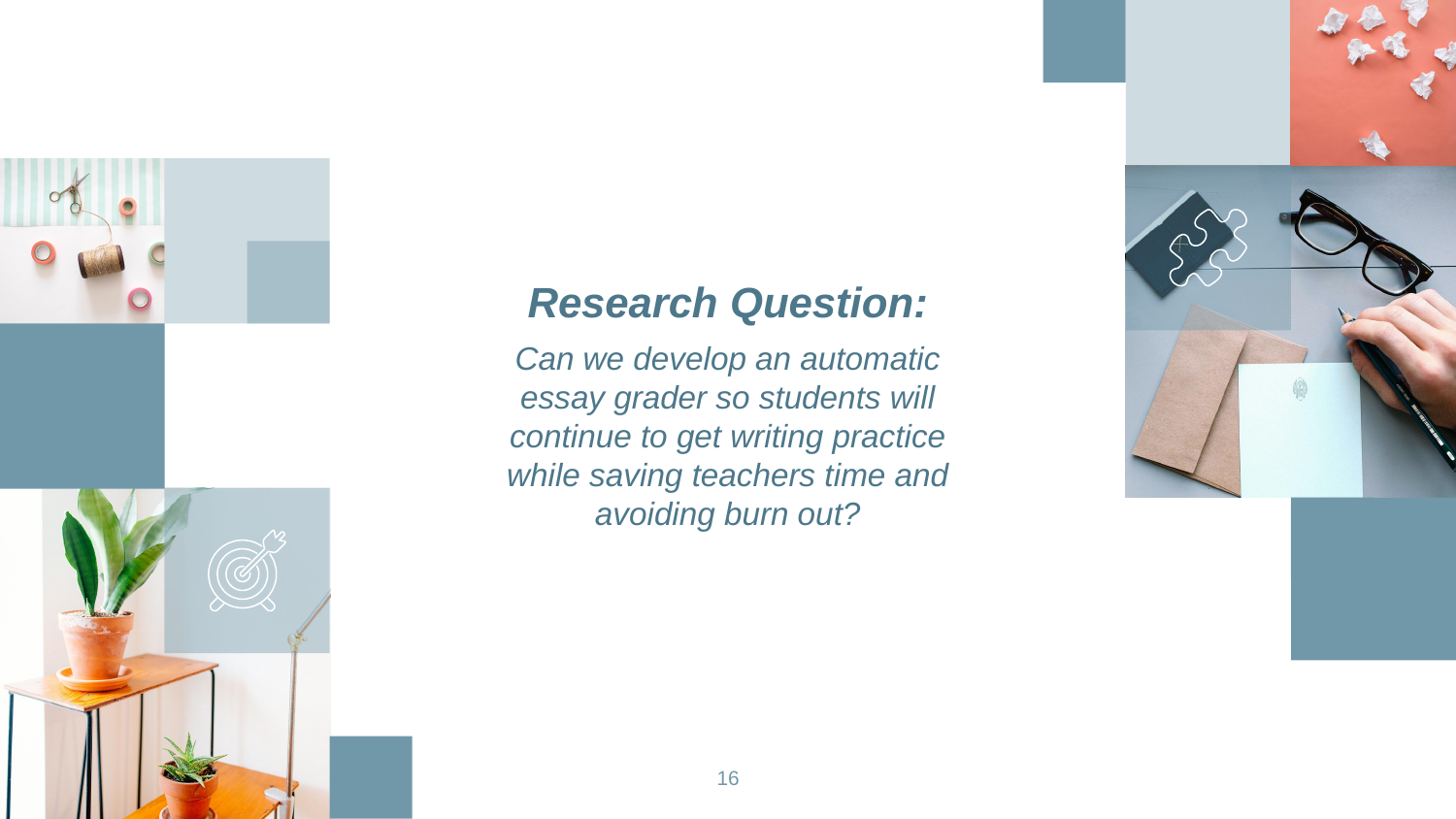

Research Question:
Can we develop an automatic essay grader so students will continue to get writing practice while saving teachers time and avoiding burn out?
16